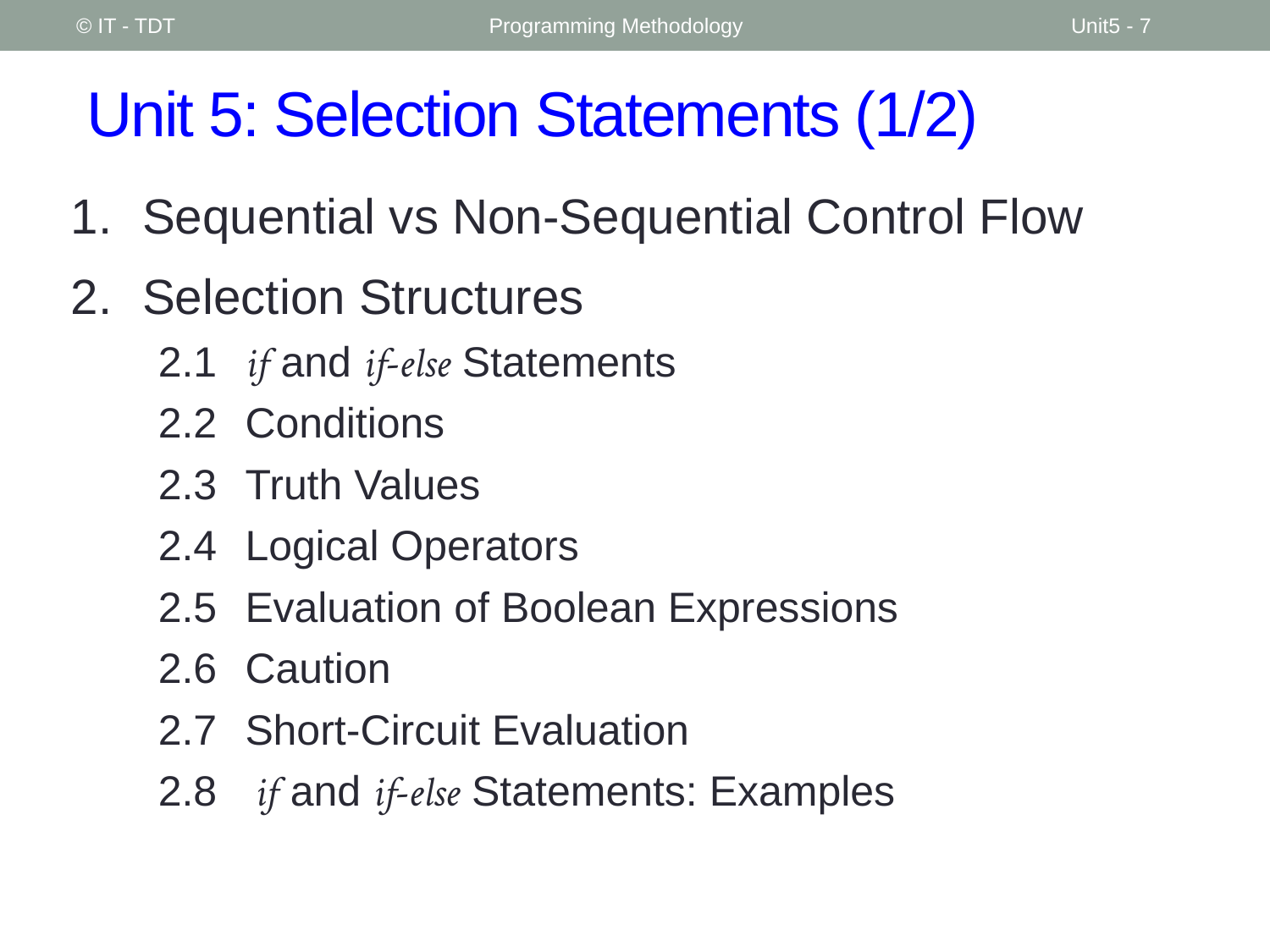

© IT - TDT
Programming Methodology
Unit5 - 7
# Unit 5: Selection Statements (1/2)
Sequential vs Non-Sequential Control Flow
Selection Structures
2.1	if and if-else Statements
2.2	Conditions
2.3	Truth Values
2.4	Logical Operators
2.5	Evaluation of Boolean Expressions
2.6	Caution
2.7	Short-Circuit Evaluation
2.8	 if and if-else Statements: Examples